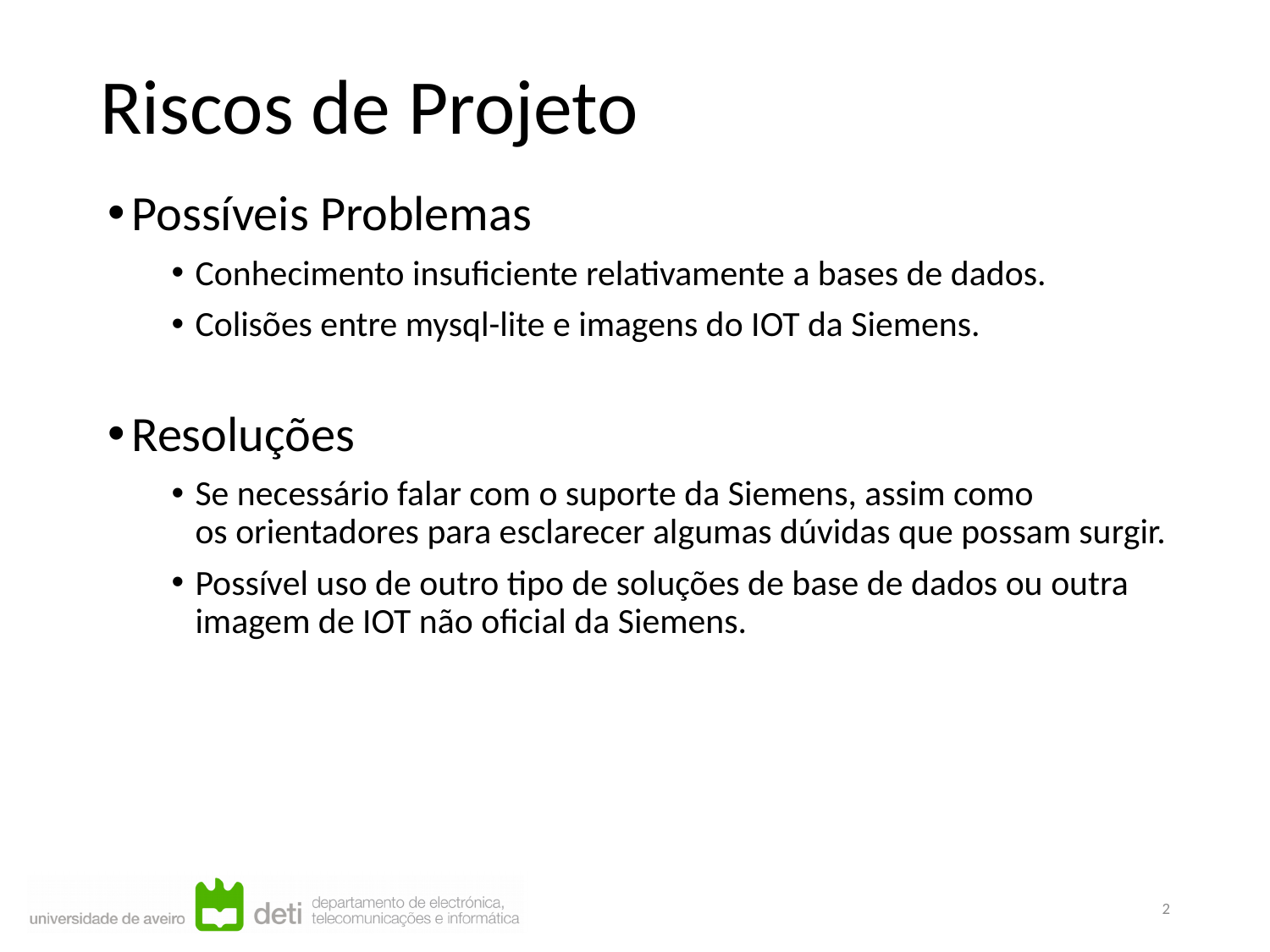

Riscos de Projeto
Possíveis Problemas
Conhecimento insuficiente relativamente a bases de dados.
Colisões entre mysql-lite e imagens do IOT da Siemens.

Resoluções
Se necessário falar com o suporte da Siemens, assim como os orientadores para esclarecer algumas dúvidas que possam surgir.
Possível uso de outro tipo de soluções de base de dados ou outra imagem de IOT não oficial da Siemens.

2